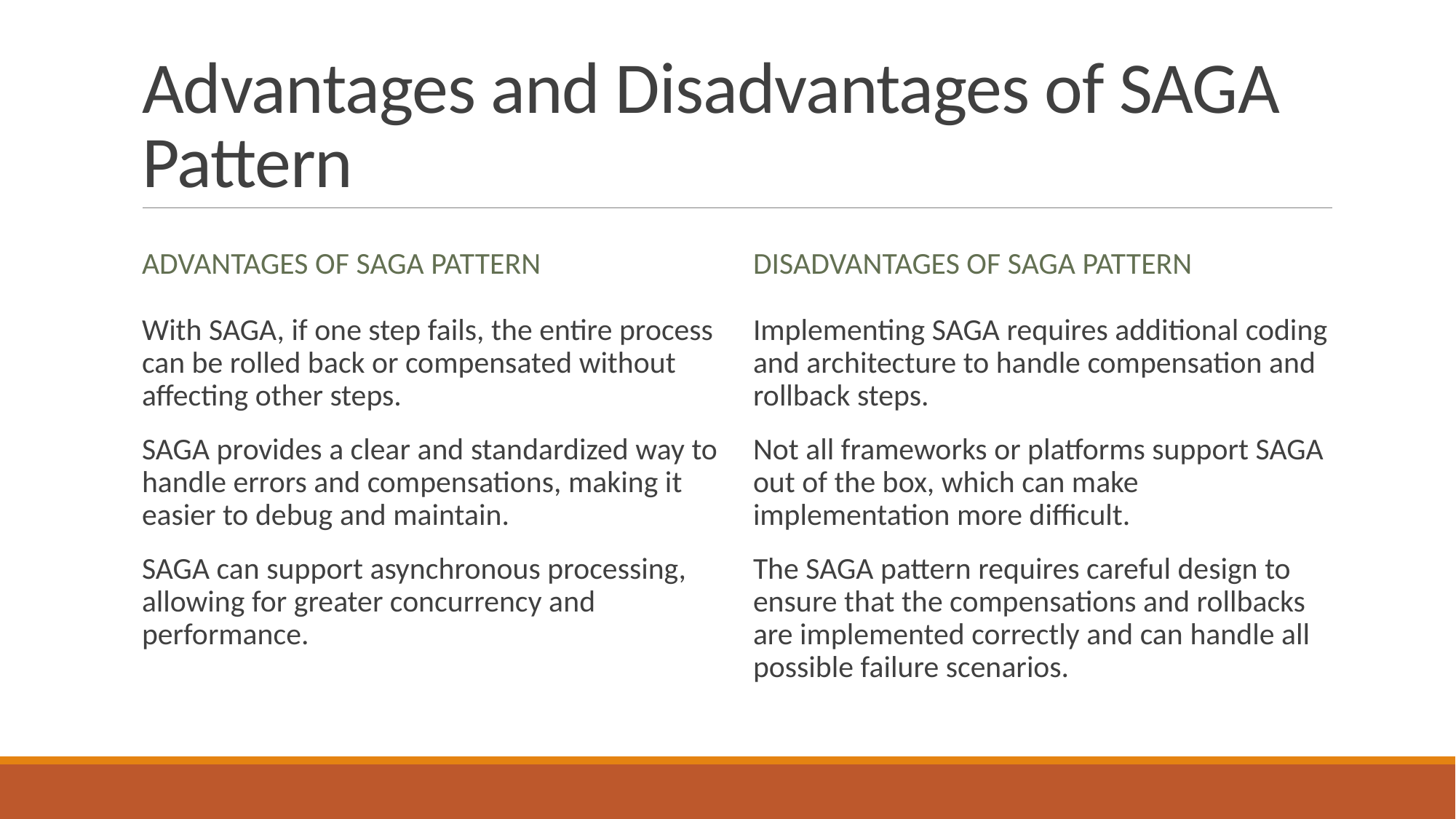

# Advantages and Disadvantages of SAGA Pattern
Advantages of SAGA Pattern
Disadvantages of SAGA Pattern
With SAGA, if one step fails, the entire process can be rolled back or compensated without affecting other steps.
SAGA provides a clear and standardized way to handle errors and compensations, making it easier to debug and maintain.
SAGA can support asynchronous processing, allowing for greater concurrency and performance.
Implementing SAGA requires additional coding and architecture to handle compensation and rollback steps.
Not all frameworks or platforms support SAGA out of the box, which can make implementation more difficult.
The SAGA pattern requires careful design to ensure that the compensations and rollbacks are implemented correctly and can handle all possible failure scenarios.